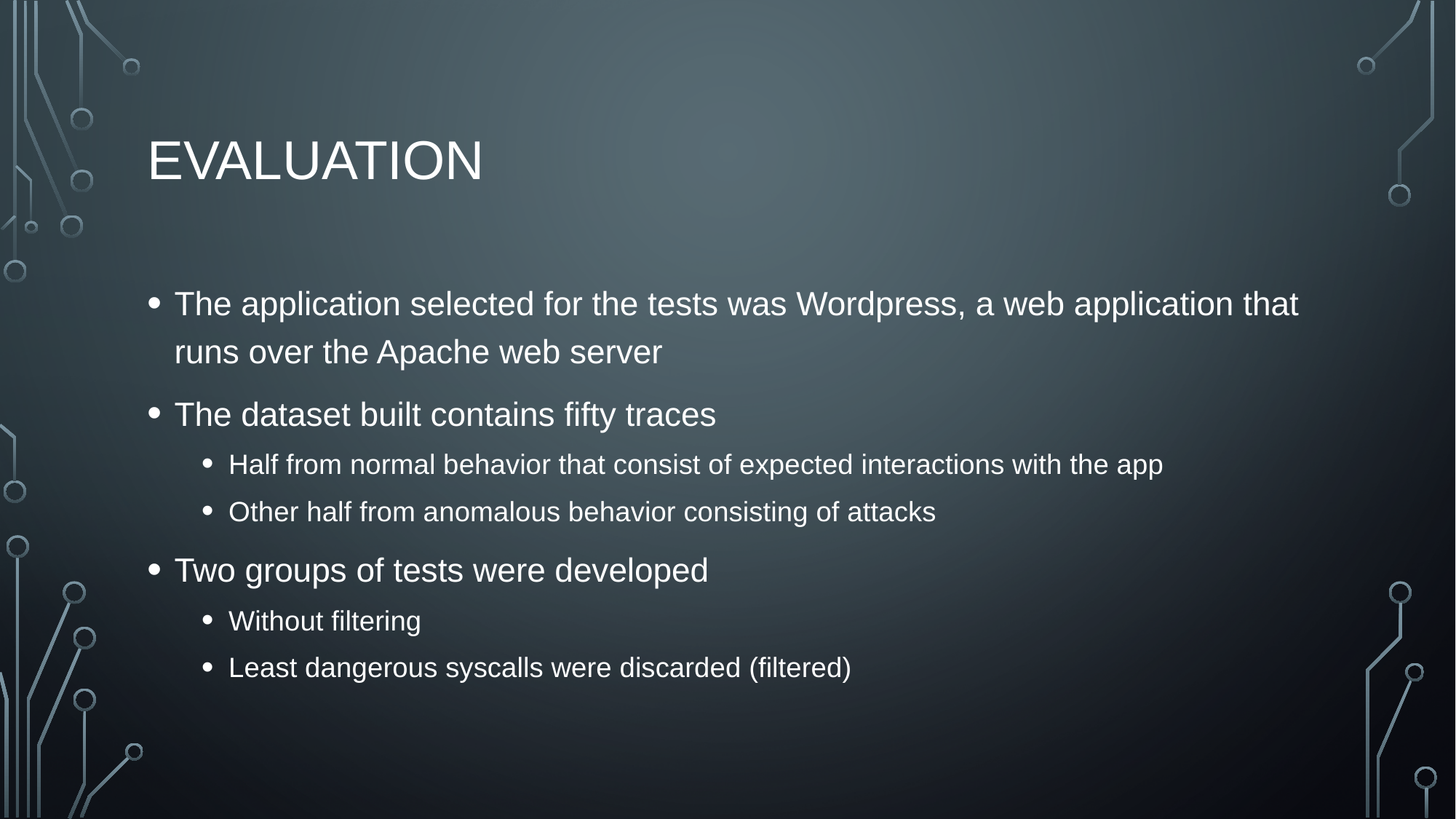

# Evaluation
The application selected for the tests was Wordpress, a web application that runs over the Apache web server
The dataset built contains fifty traces
Half from normal behavior that consist of expected interactions with the app
Other half from anomalous behavior consisting of attacks
Two groups of tests were developed
Without filtering
Least dangerous syscalls were discarded (filtered)